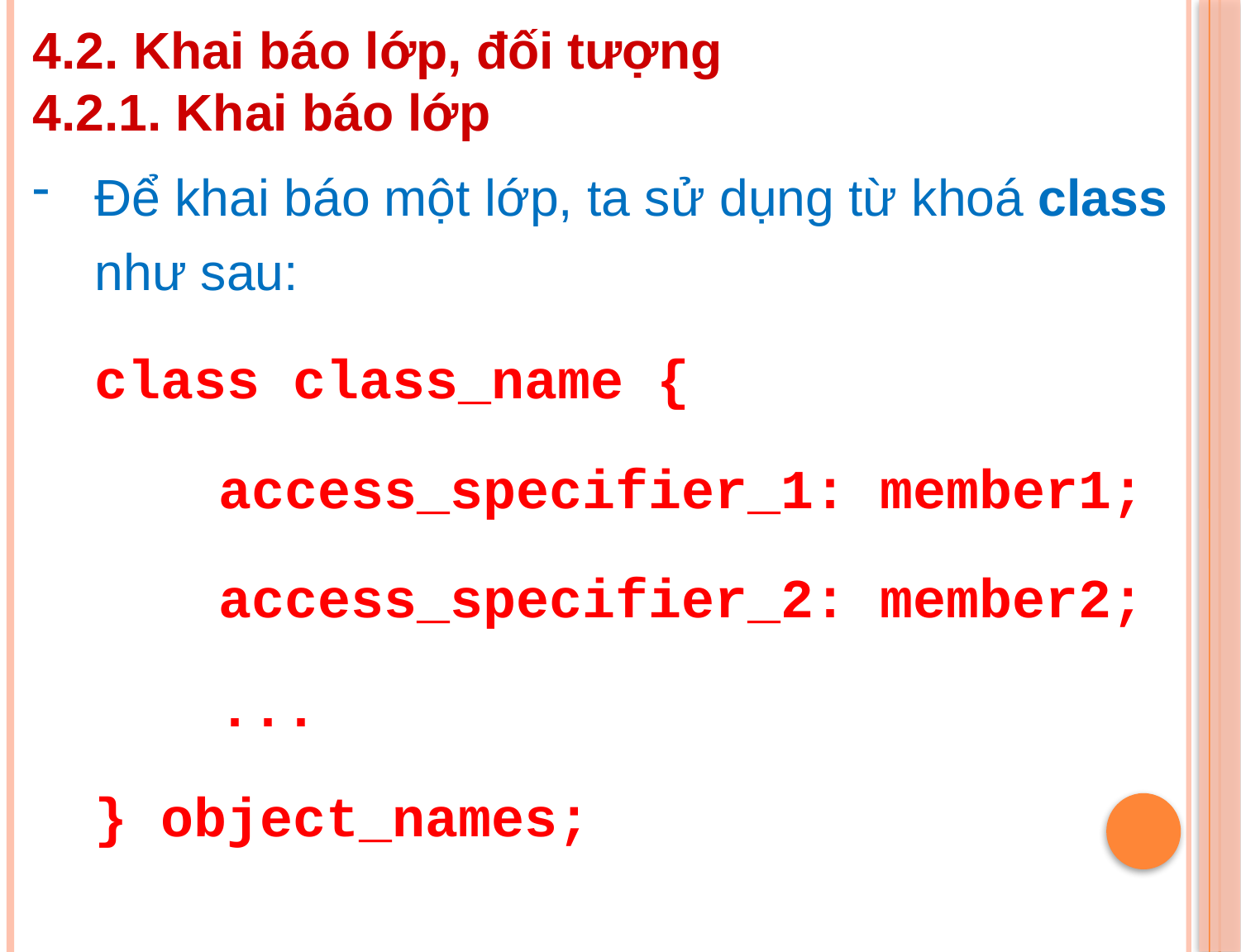

4.2. Khai báo lớp, đối tượng
4.2.1. Khai báo lớp
Để khai báo một lớp, ta sử dụng từ khoá class như sau:
class class_name {
	access_specifier_1: member1;
	access_specifier_2: member2;
	...
} object_names;